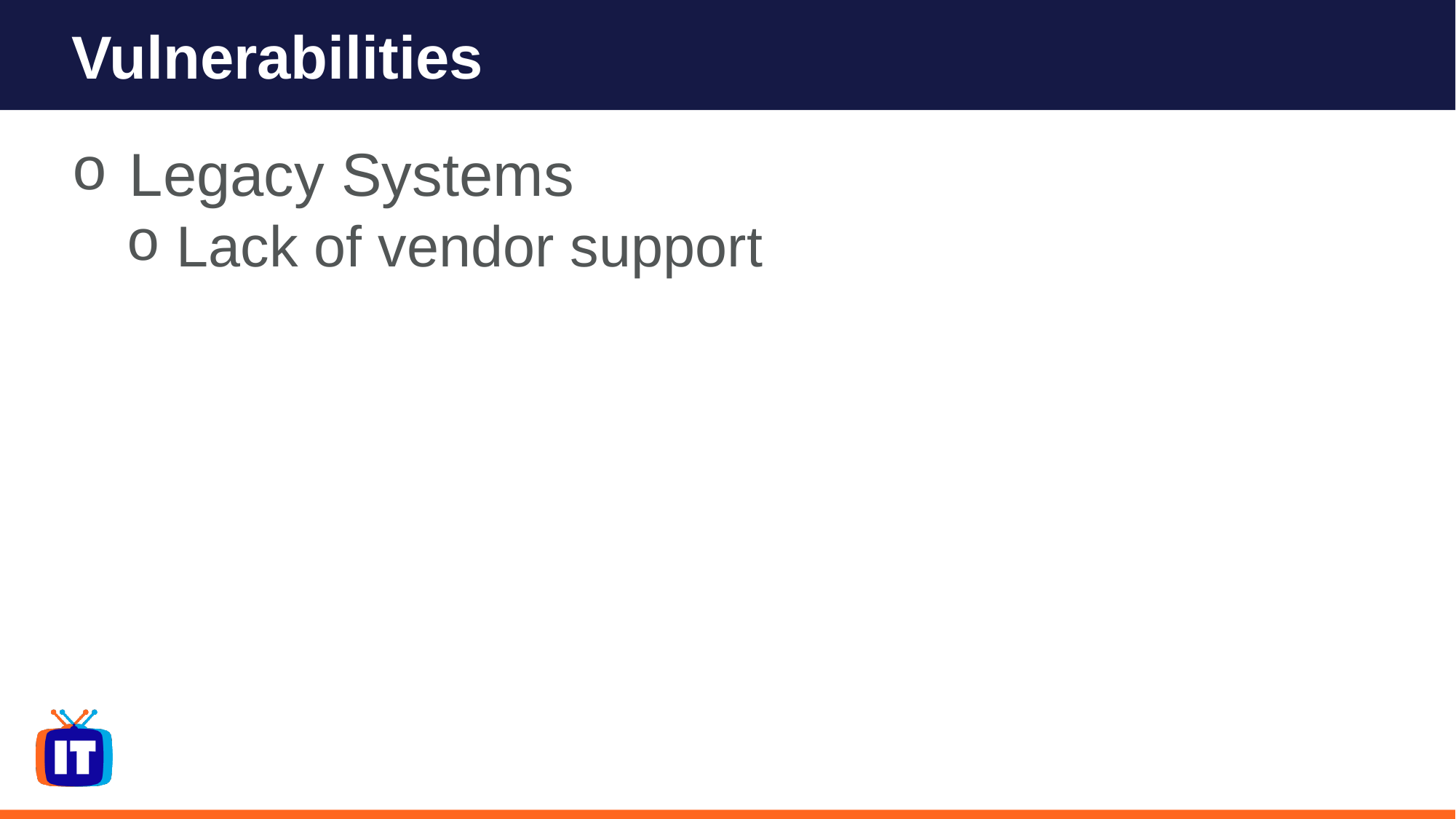

# Vulnerabilities
 Legacy Systems
 Lack of vendor support